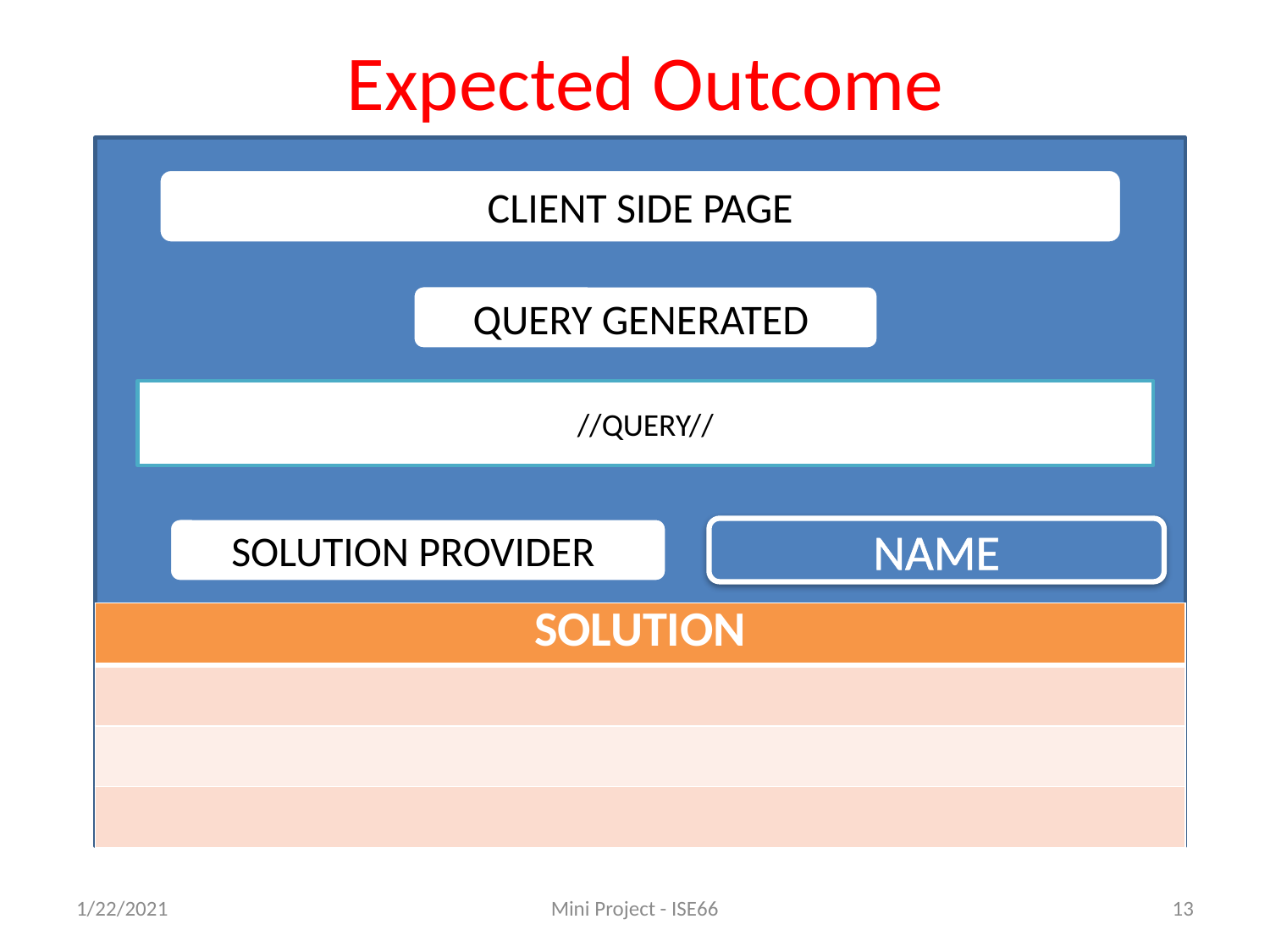

# Expected Outcome

CLIENT SIDE PAGE
QUERY GENERATED
//QUERY//
SOLUTION PROVIDER
NAME
| SOLUTION |
| --- |
|  |
|  |
|  |
1/22/2021
Mini Project - ISE66
13